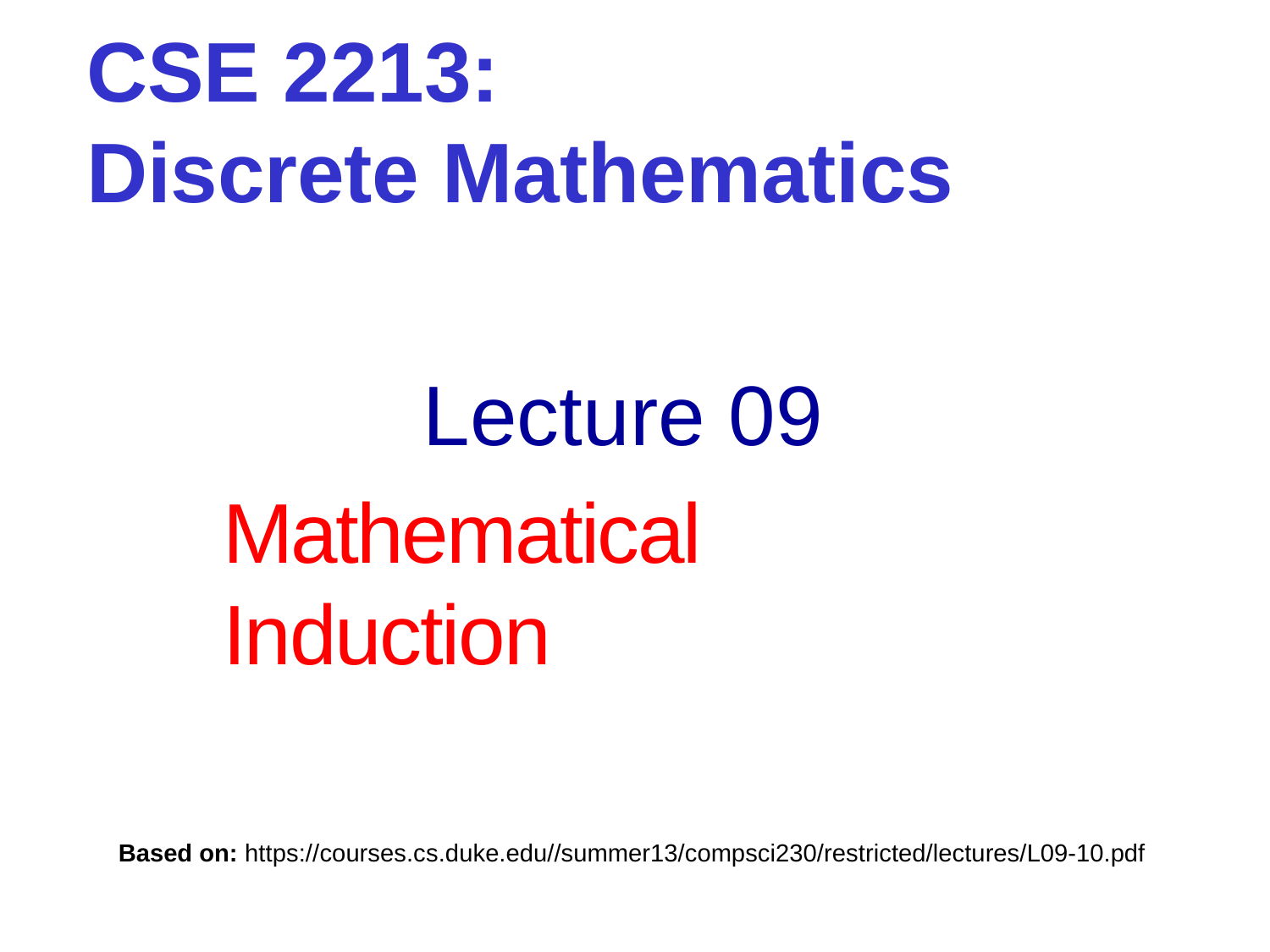

CSE 2213:
Discrete Mathematics
Lecture 09
# Mathematical Induction
Based on: https://courses.cs.duke.edu//summer13/compsci230/restricted/lectures/L09-10.pdf